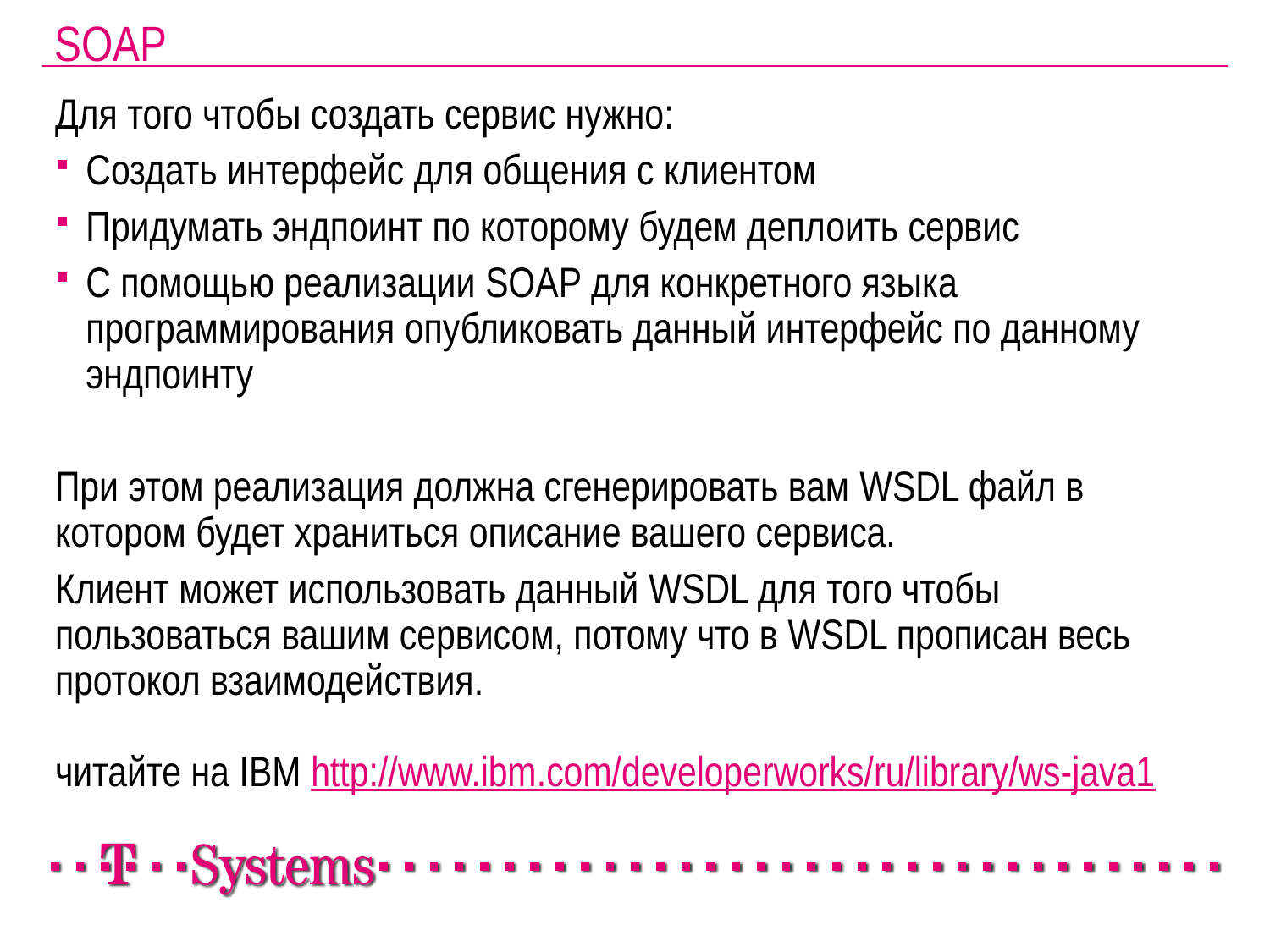

SOAP
Для того чтобы создать сервис нужно:
Создать интерфейс для общения с клиентом
Придумать эндпоинт по которому будем деплоить сервис
С помощью реализации SOAP для конкретного языка программирования опубликовать данный интерфейс по данному эндпоинту

При этом реализация должна сгенерировать вам WSDL файл в котором будет храниться описание вашего сервиса.
Клиент может использовать данный WSDL для того чтобы пользоваться вашим сервисом, потому что в WSDL прописан весь протокол взаимодействия.
читайте на IBM http://www.ibm.com/developerworks/ru/library/ws-java1